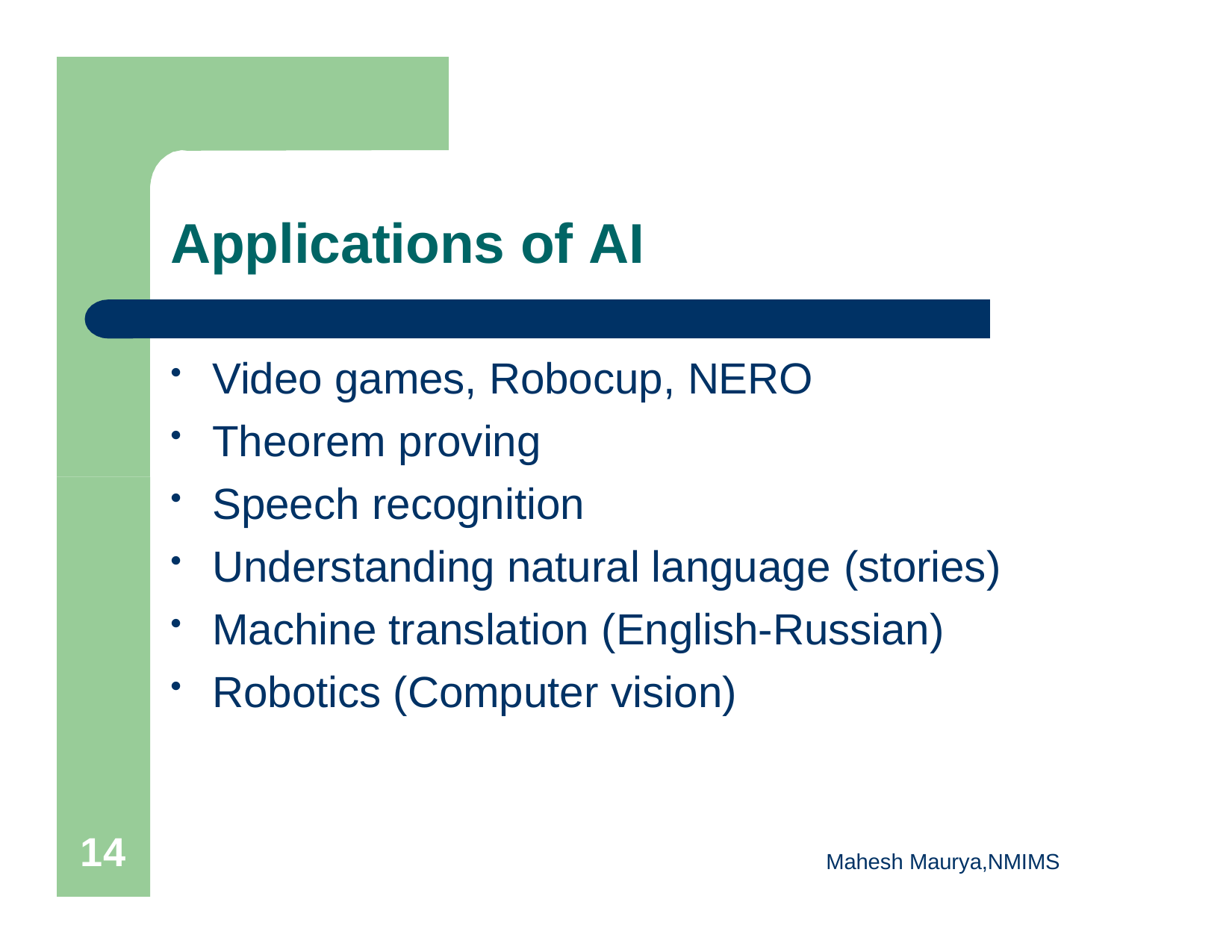

# Applications of AI
Video games, Robocup, NERO
Theorem proving
Speech recognition
Understanding natural language (stories)
Machine translation (English-Russian)
Robotics (Computer vision)

14
Mahesh Maurya,NMIMS